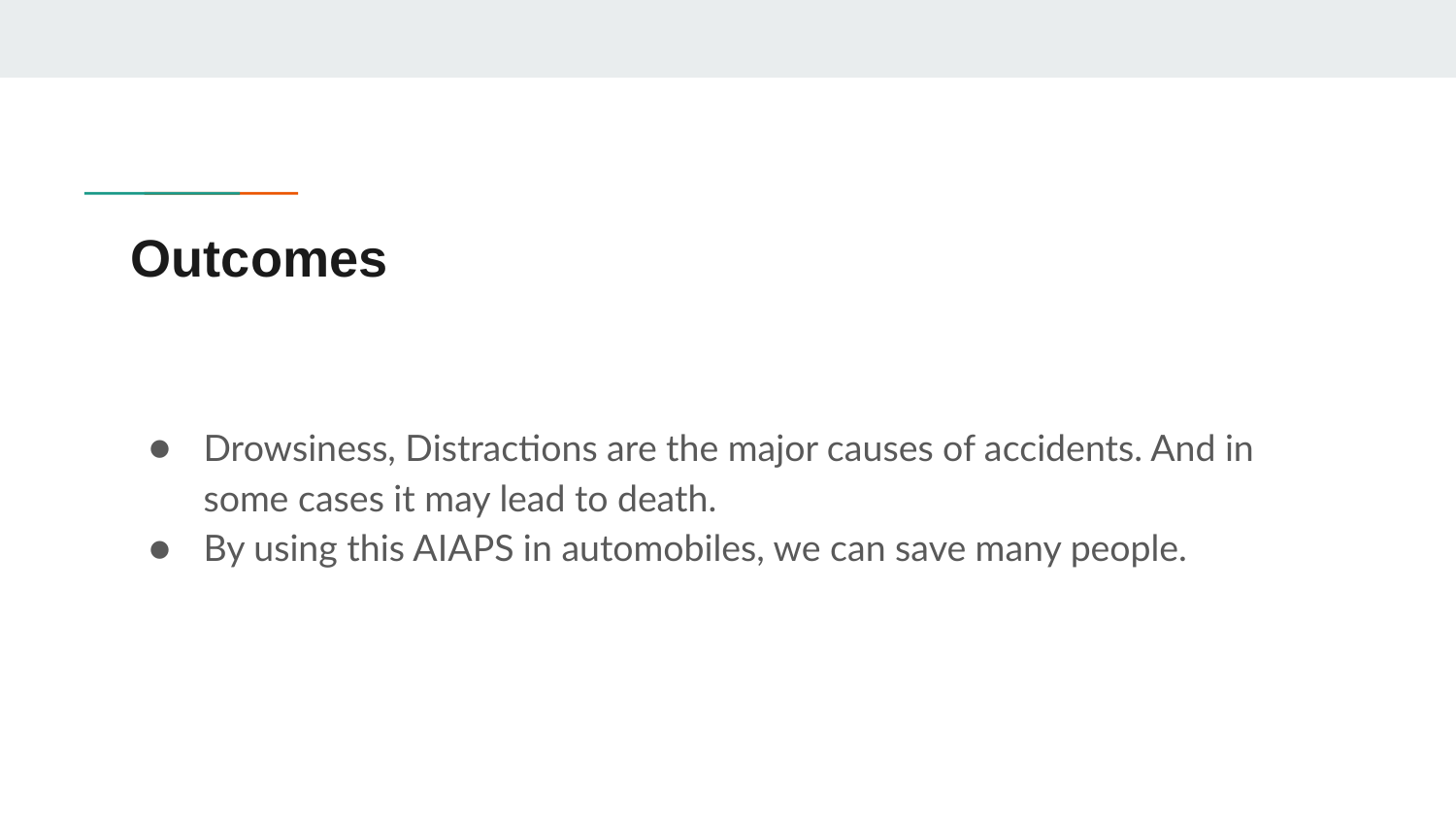

# Outcomes
Drowsiness, Distractions are the major causes of accidents. And in some cases it may lead to death.
By using this AIAPS in automobiles, we can save many people.